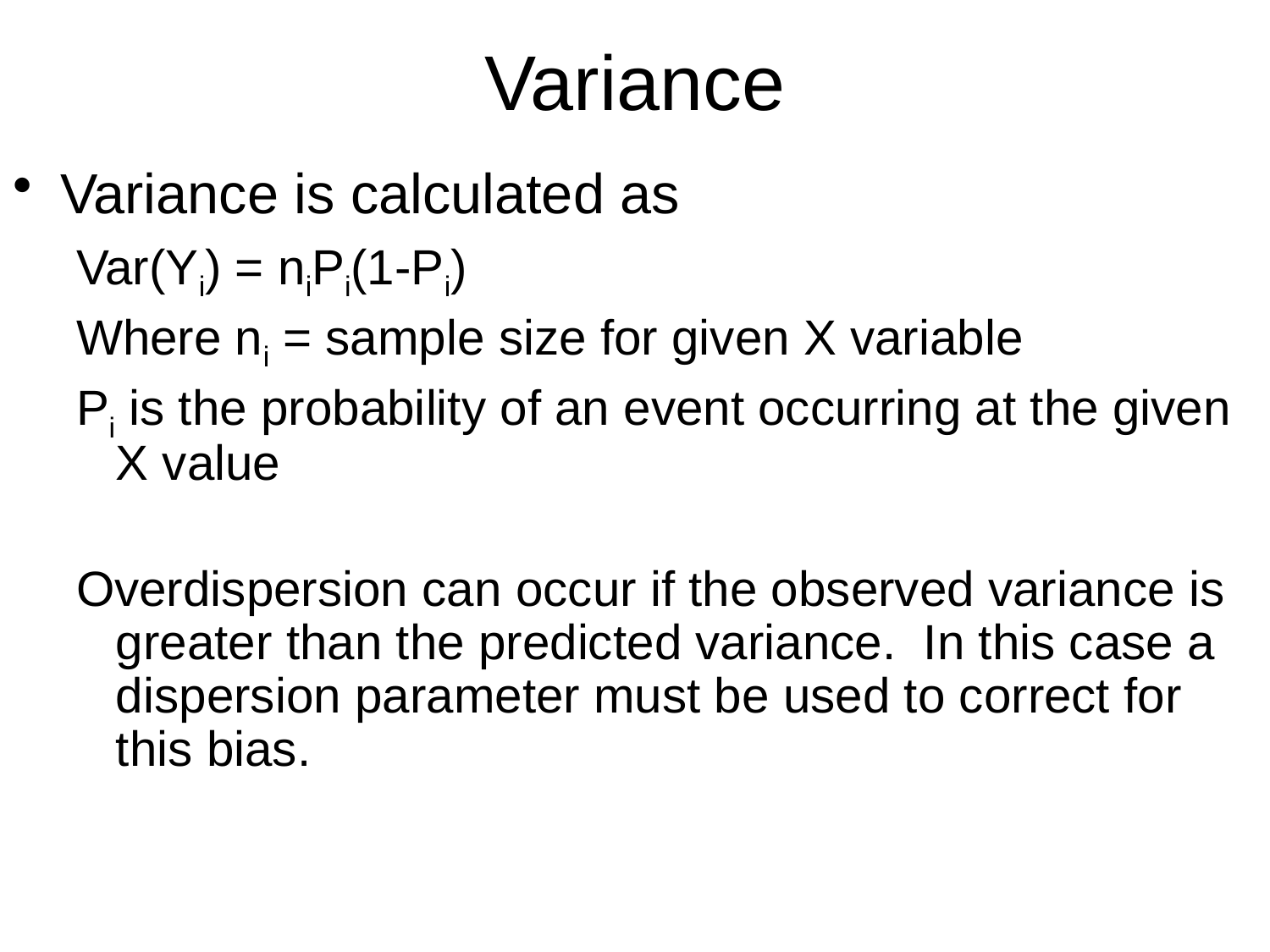

# Variance
Variance is calculated as
Var(Yi) = niPi(1-Pi)
Where ni = sample size for given X variable
Pi is the probability of an event occurring at the given X value

Overdispersion can occur if the observed variance is greater than the predicted variance.  In this case a dispersion parameter must be used to correct for this bias.
MAR 536 - Logistic Regression
28